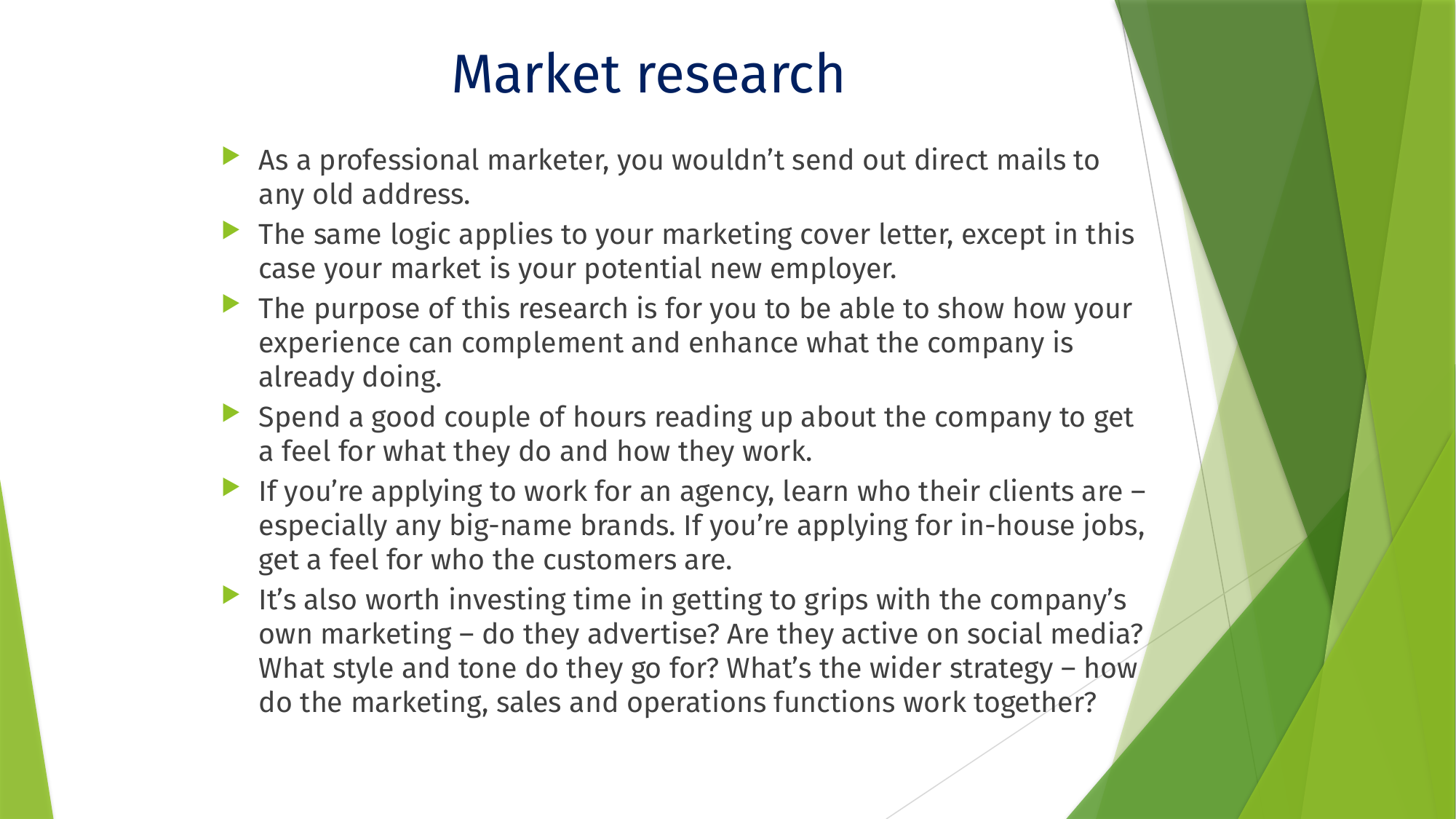

# Market research

As a professional marketer, you wouldn’t send out direct mails to any old address.
The same logic applies to your marketing cover letter, except in this case your market is your potential new employer.
The purpose of this research is for you to be able to show how your experience can complement and enhance what the company is already doing.
Spend a good couple of hours reading up about the company to get a feel for what they do and how they work.
If you’re applying to work for an agency, learn who their clients are – especially any big-name brands. If you’re applying for in-house jobs, get a feel for who the customers are.
It’s also worth investing time in getting to grips with the company’s own marketing – do they advertise? Are they active on social media? What style and tone do they go for? What’s the wider strategy – how do the marketing, sales and operations functions work together?